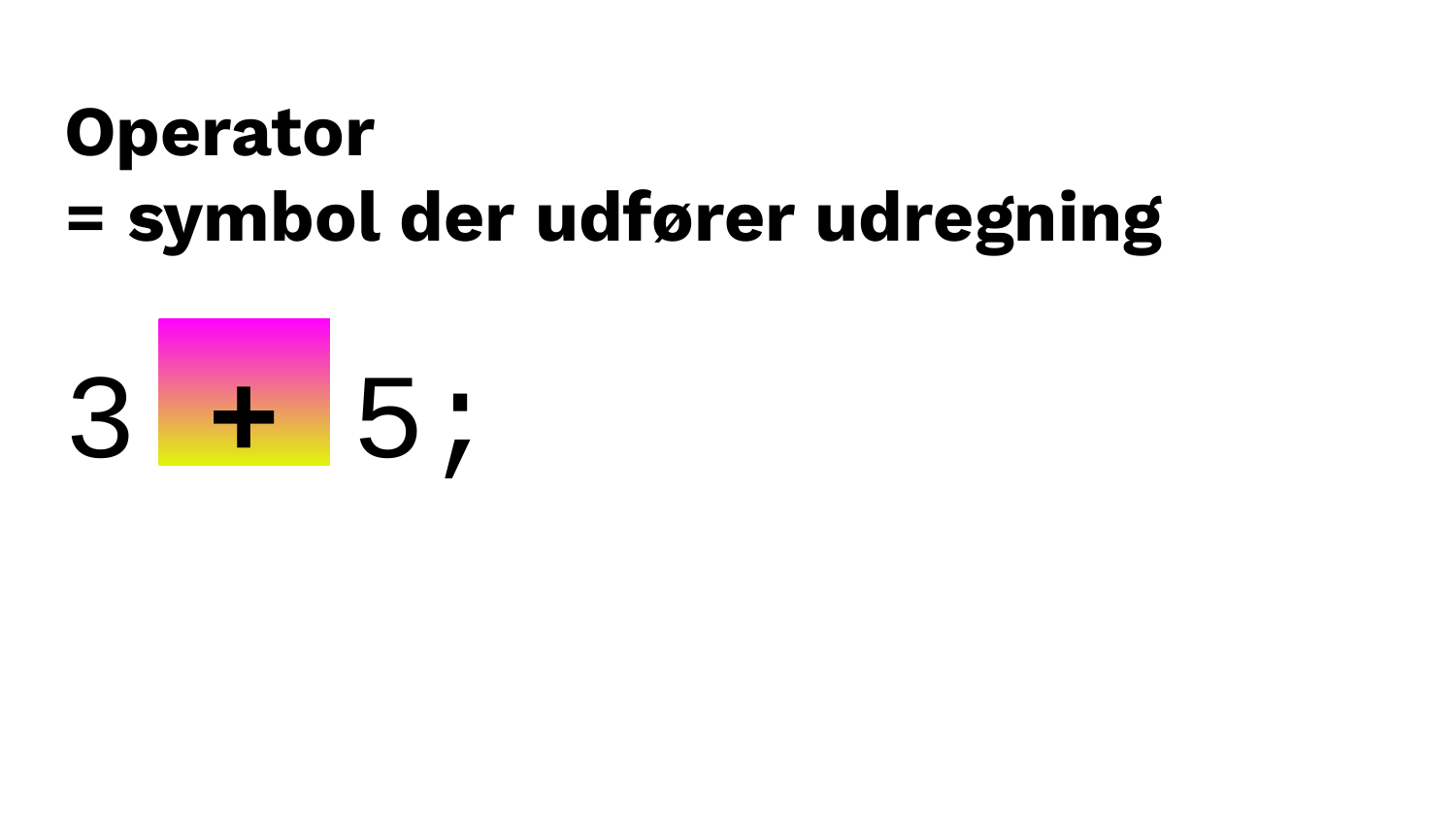

# Operator
= symbol der udfører udregning
3 + 5;